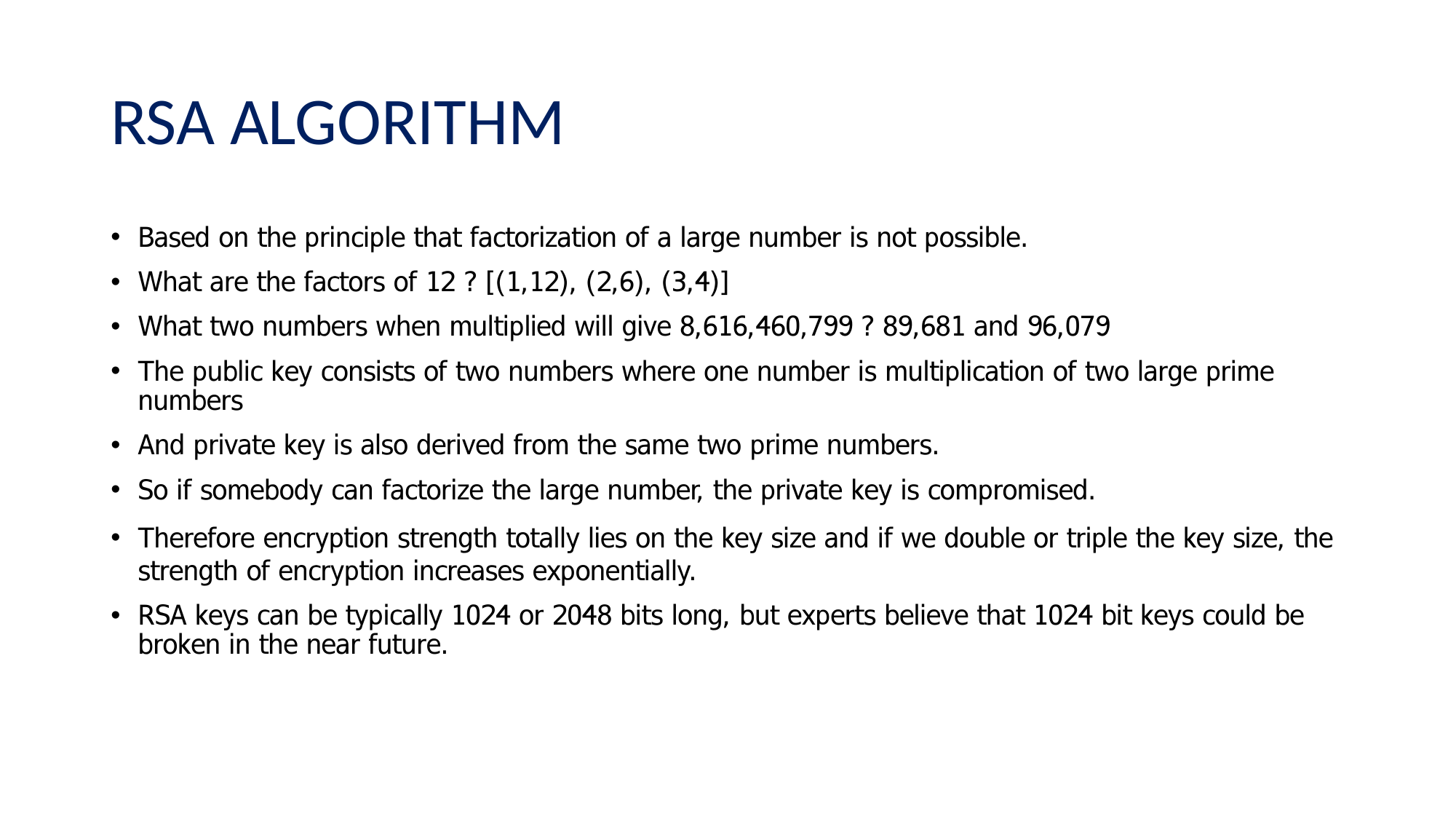

# RSA ALGORITHM
Based on the principle that factorization of a large number is not possible.
What are the factors of 12 ? [(1,12), (2,6), (3,4)]
What two numbers when multiplied will give 8,616,460,799 ? 89,681 and 96,079
The public key consists of two numbers where one number is multiplication of two large prime numbers
And private key is also derived from the same two prime numbers.
So if somebody can factorize the large number, the private key is compromised.
Therefore encryption strength totally lies on the key size and if we double or triple the key size, the strength of encryption increases exponentially.
RSA keys can be typically 1024 or 2048 bits long, but experts believe that 1024 bit keys could be broken in the near future.